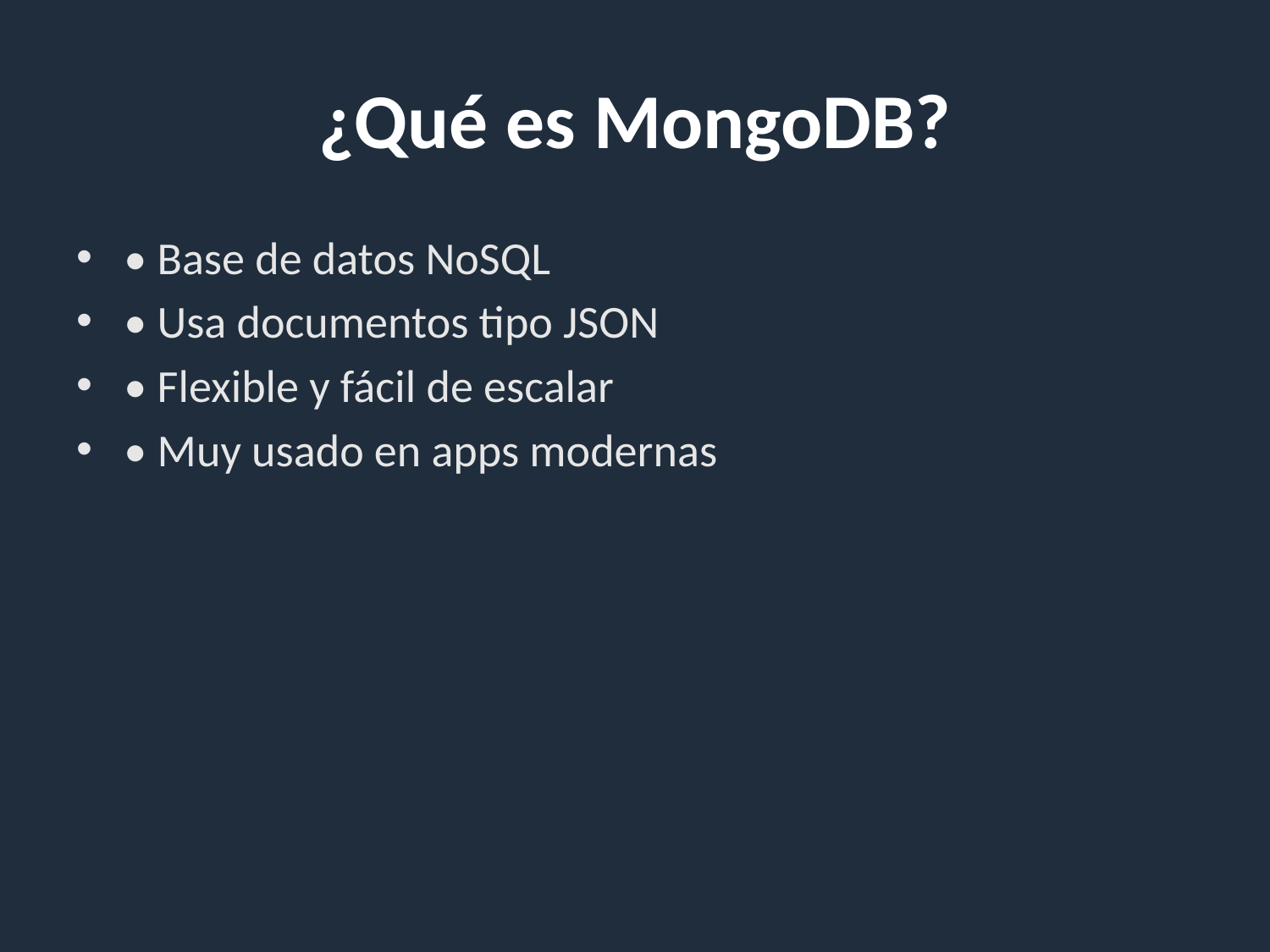

# ¿Qué es MongoDB?
• Base de datos NoSQL
• Usa documentos tipo JSON
• Flexible y fácil de escalar
• Muy usado en apps modernas